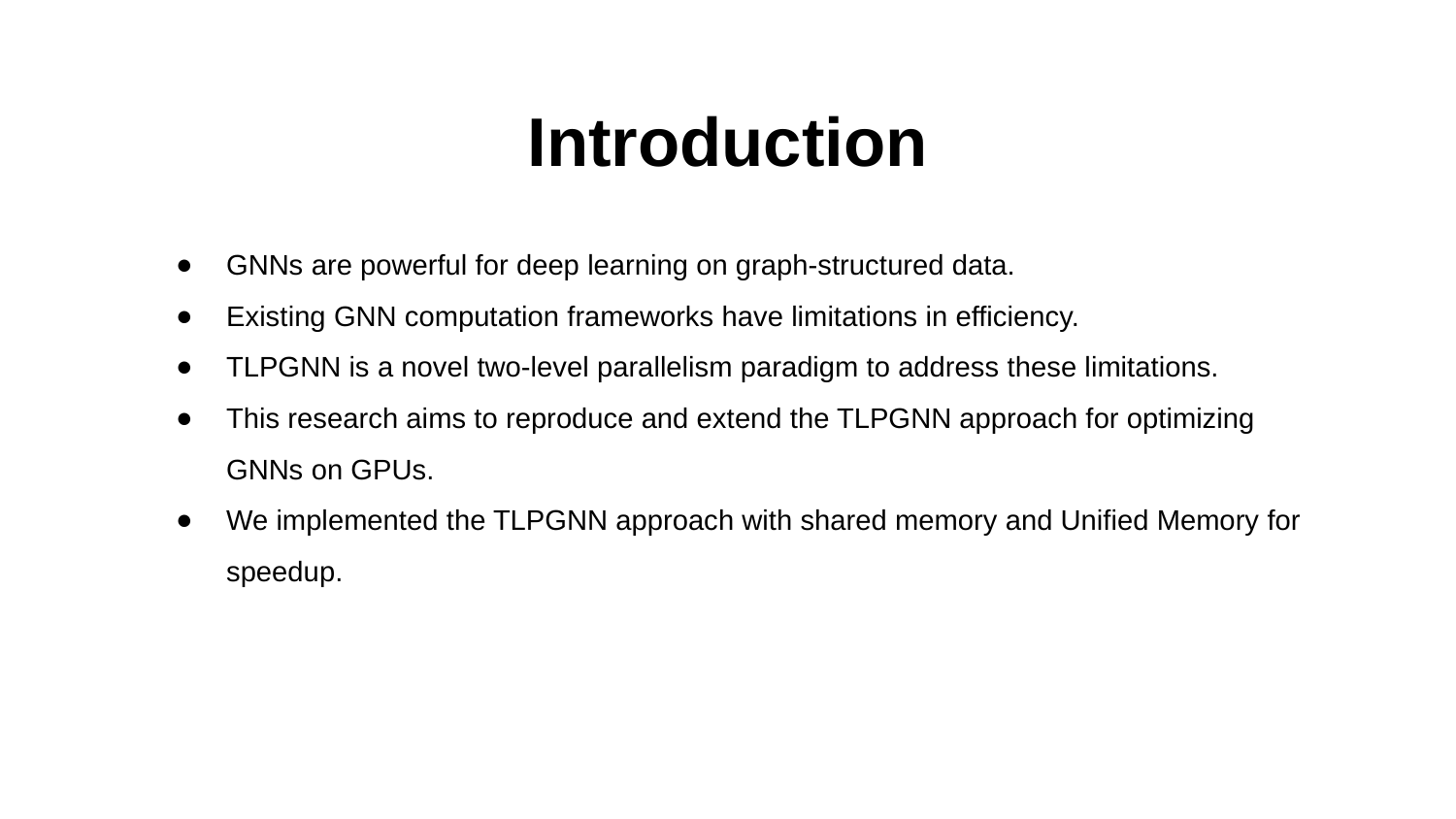

# Introduction
GNNs are powerful for deep learning on graph-structured data.
Existing GNN computation frameworks have limitations in efficiency.
TLPGNN is a novel two-level parallelism paradigm to address these limitations.
This research aims to reproduce and extend the TLPGNN approach for optimizing GNNs on GPUs.
We implemented the TLPGNN approach with shared memory and Unified Memory for speedup.